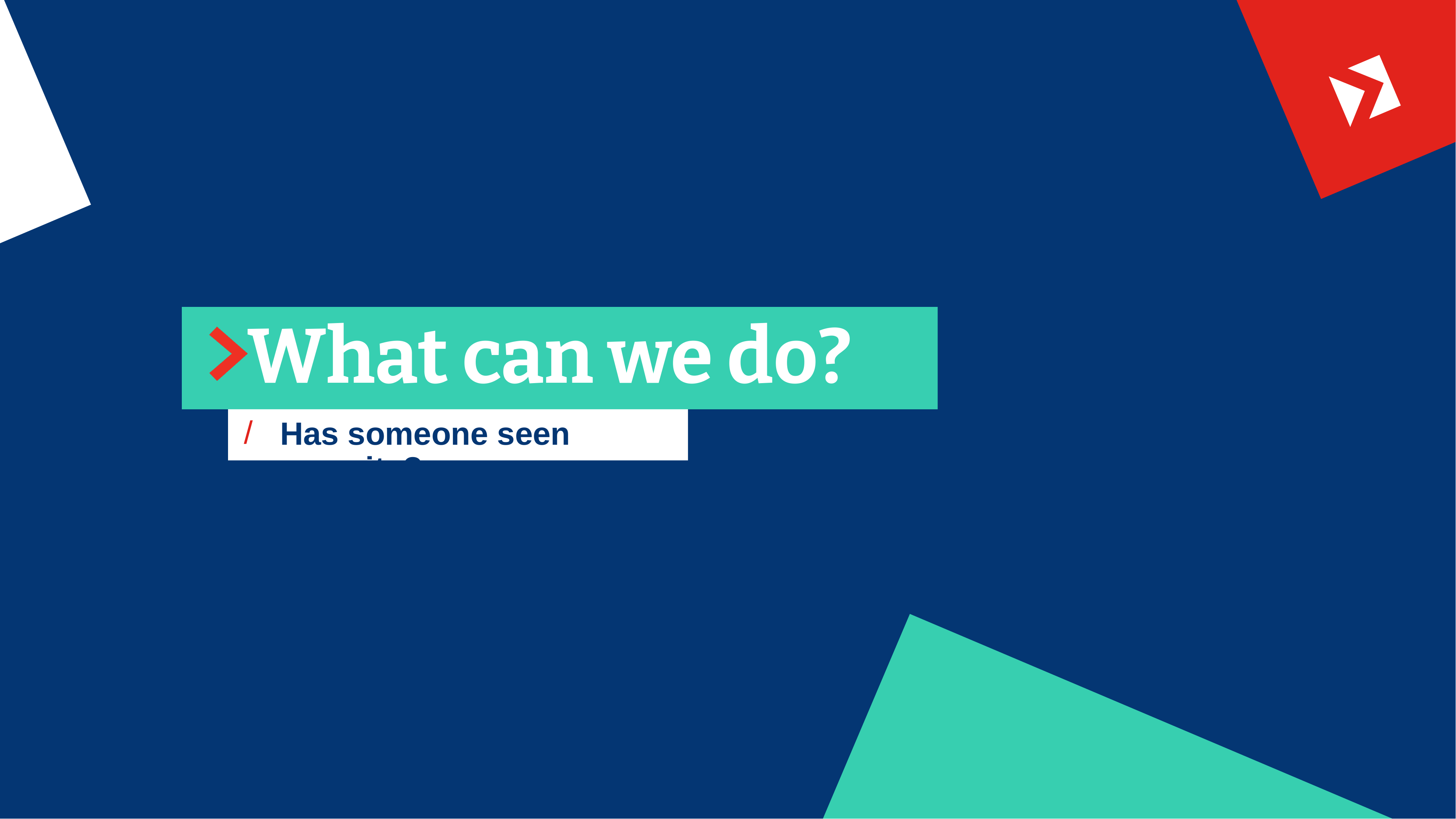

# What can we do?
Has someone seen security?